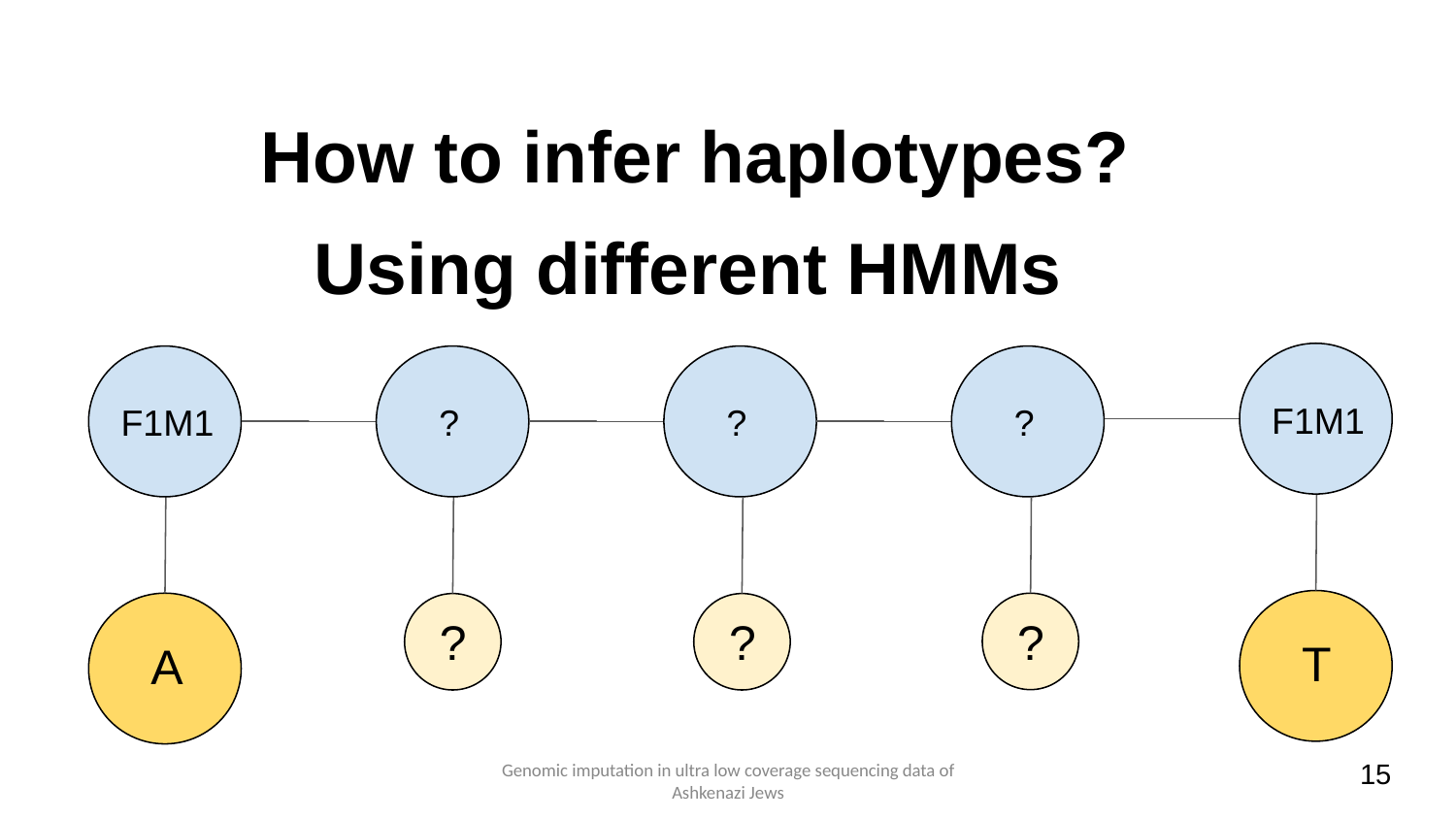

How to infer haplotypes?
Using different HMMs

F1M1
F1M1
   ?
   ?
   ?

?
?
?
T
A
15
Genomic imputation in ultra low coverage sequencing data of Ashkenazi Jews